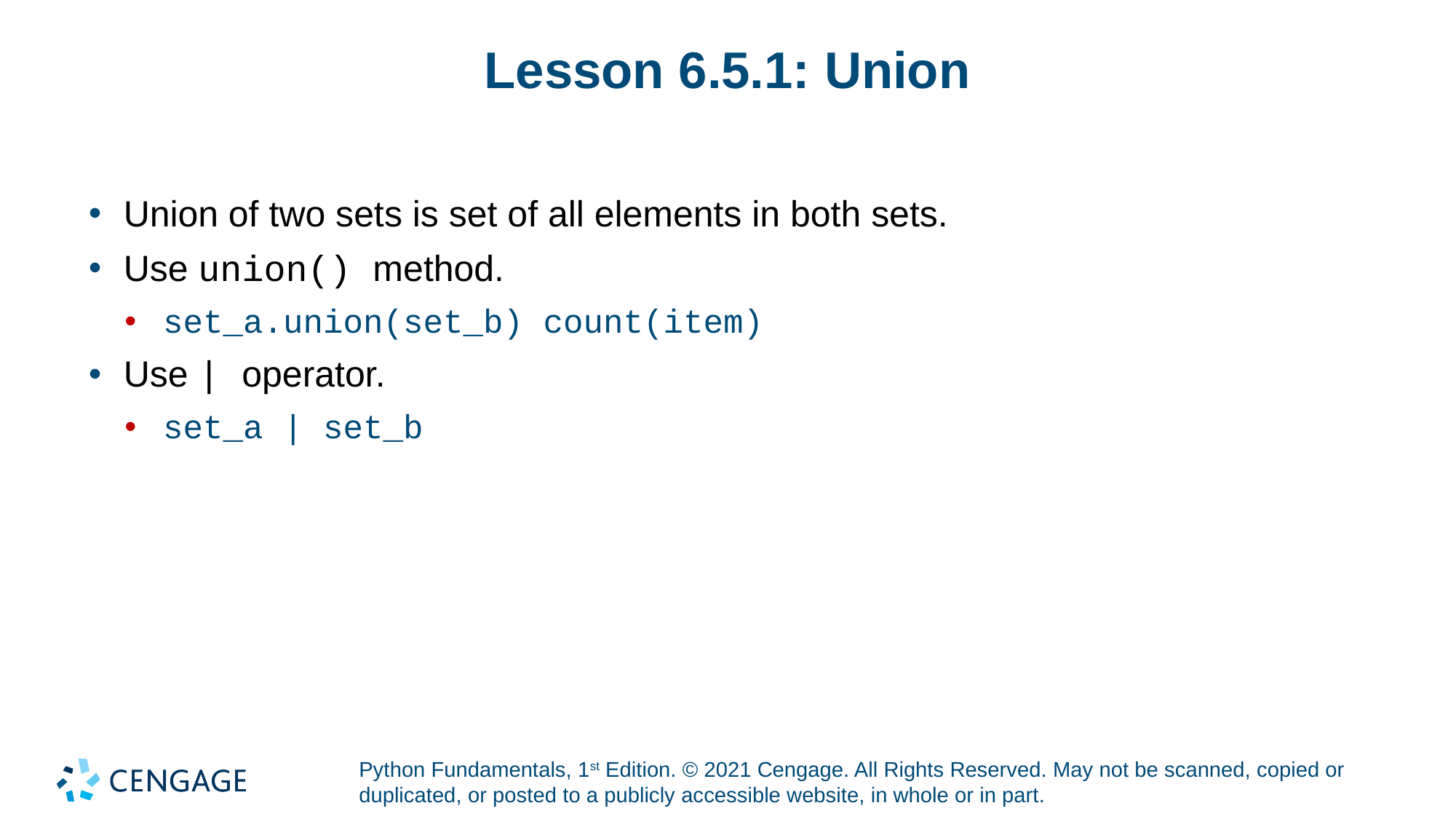

# Lesson 6.5.1: Union
Union of two sets is set of all elements in both sets.
Use union() method.
set_a.union(set_b) count(item)
Use | operator.
set_a | set_b